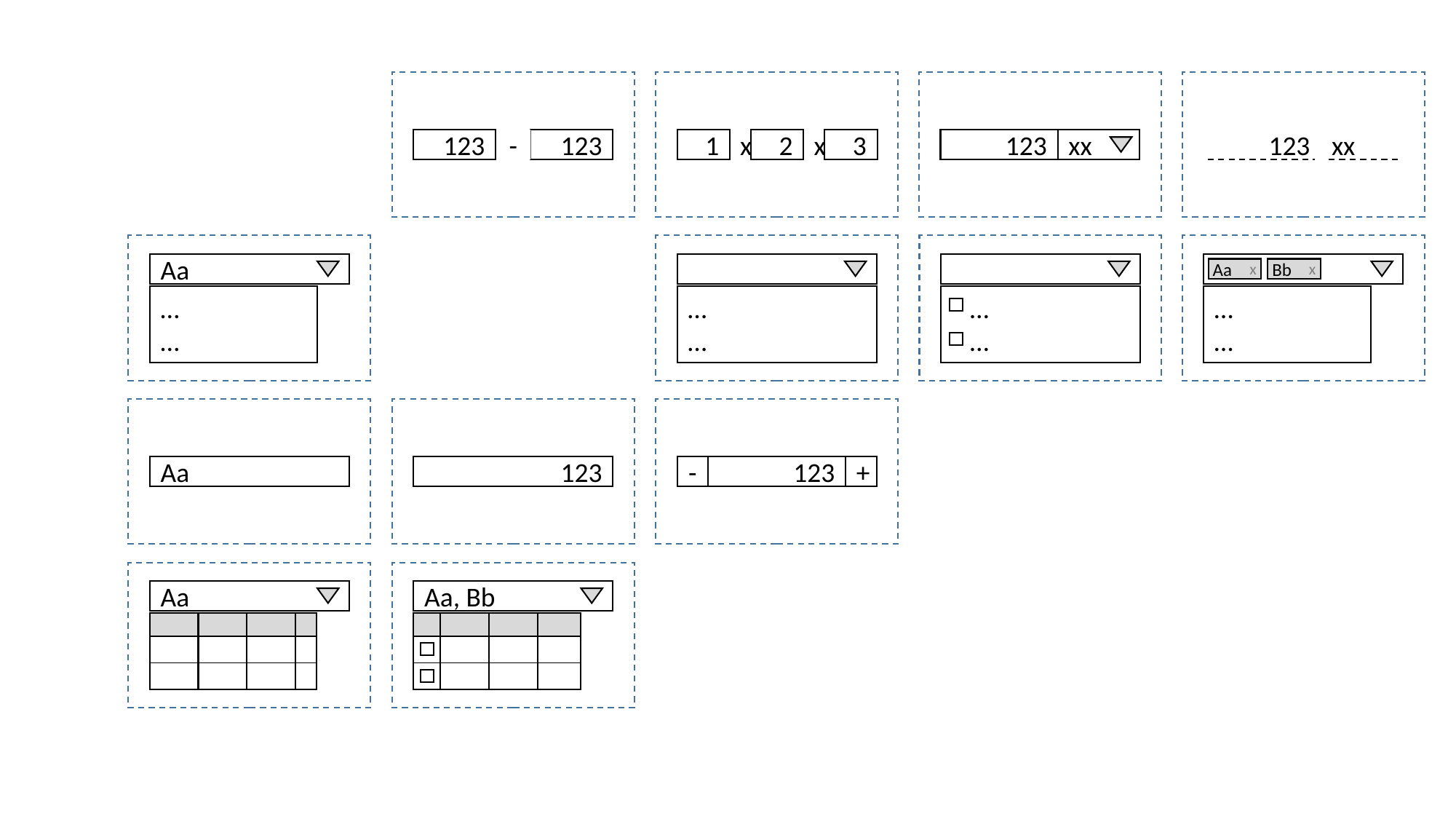

123
-
123
1
x
2
x
3
123
xx
123
xx

x
x
Aa

Aa
Bb

…
…
…
…
   …
   …
…
…

Aa
123
-
123
+

Aa
Aa, Bb